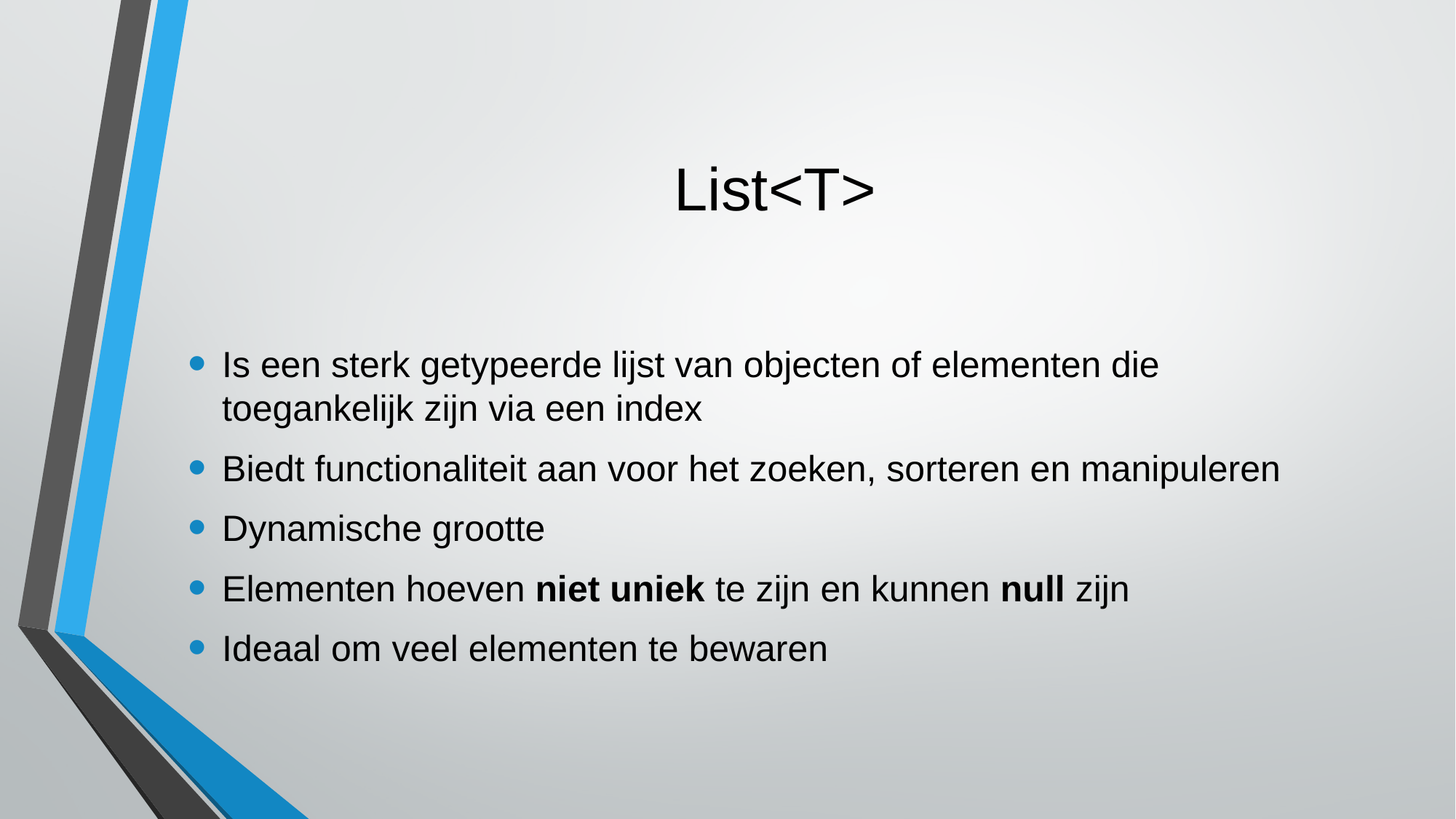

List<T>
Is een sterk getypeerde lijst van objecten of elementen die toegankelijk zijn via een index
Biedt functionaliteit aan voor het zoeken, sorteren en manipuleren
Dynamische grootte
Elementen hoeven niet uniek te zijn en kunnen null zijn
Ideaal om veel elementen te bewaren